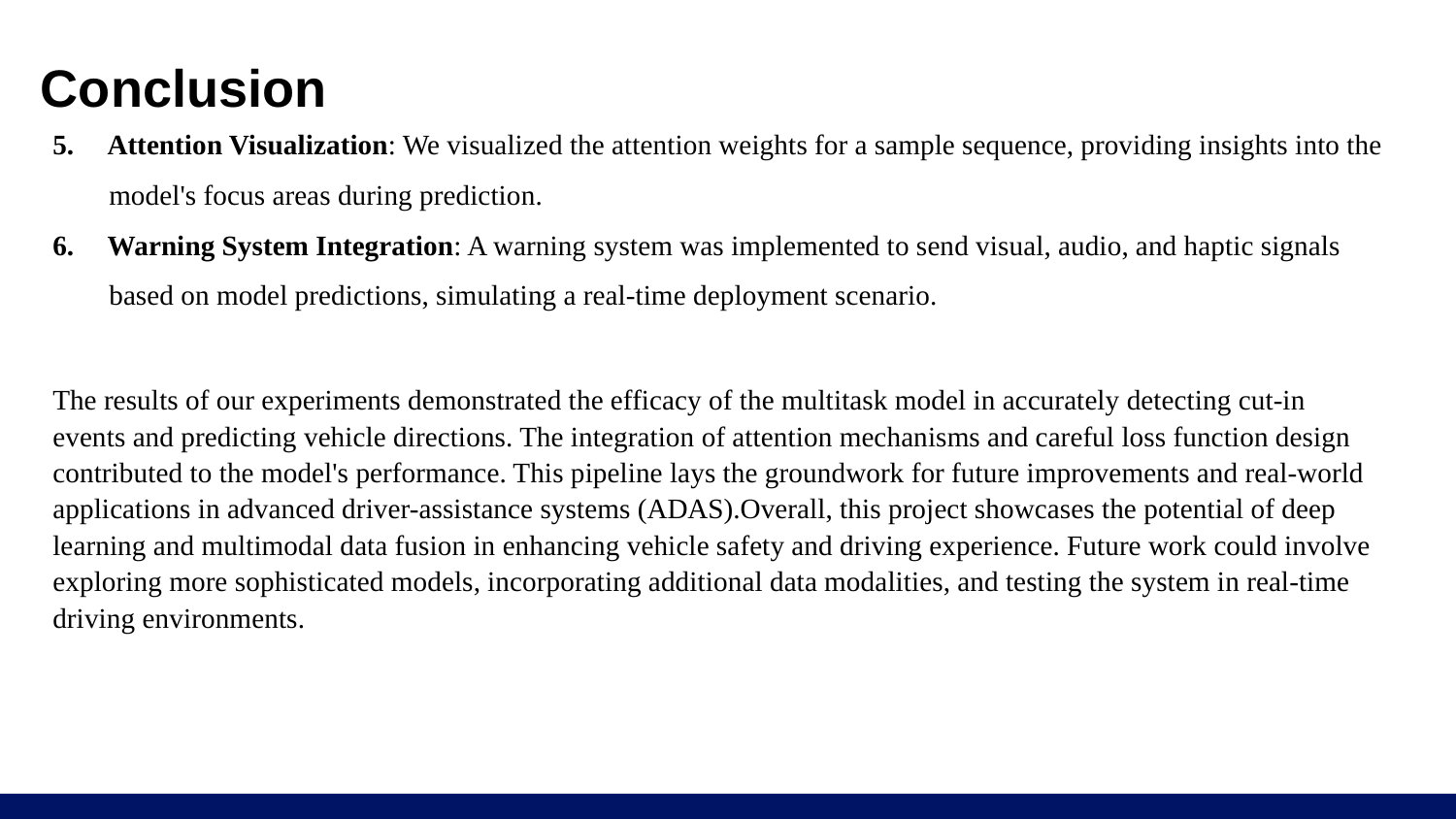

# Conclusion
Attention Visualization: We visualized the attention weights for a sample sequence, providing insights into the
        model's focus areas during prediction.
Warning System Integration: A warning system was implemented to send visual, audio, and haptic signals
        based on model predictions, simulating a real-time deployment scenario.

The results of our experiments demonstrated the efficacy of the multitask model in accurately detecting cut-in events and predicting vehicle directions. The integration of attention mechanisms and careful loss function design contributed to the model's performance. This pipeline lays the groundwork for future improvements and real-world applications in advanced driver-assistance systems (ADAS).Overall, this project showcases the potential of deep learning and multimodal data fusion in enhancing vehicle safety and driving experience. Future work could involve exploring more sophisticated models, incorporating additional data modalities, and testing the system in real-time driving environments.